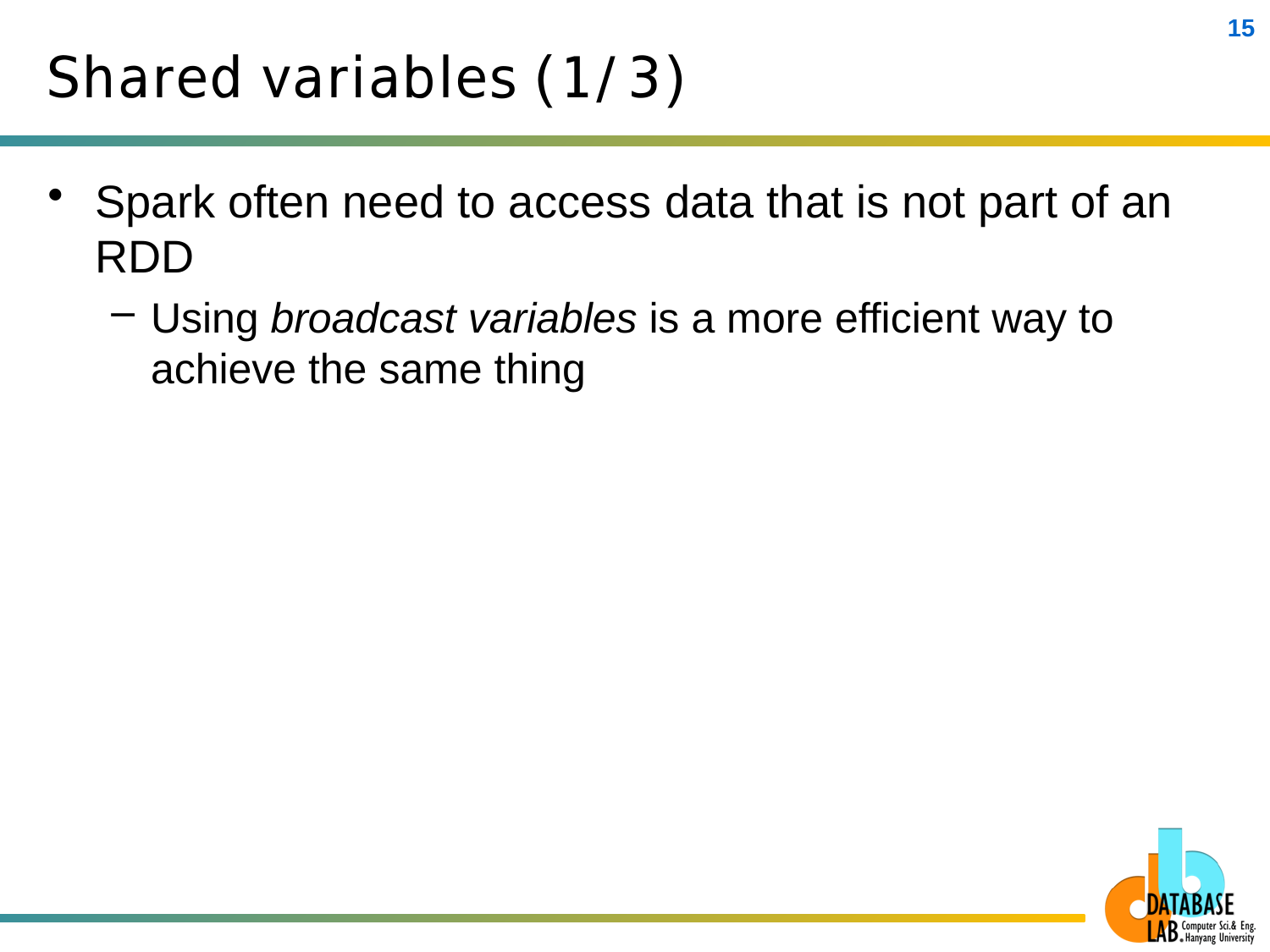

# Shared variables (1/3)
Spark often need to access data that is not part of an RDD
Using broadcast variables is a more efficient way to achieve the same thing